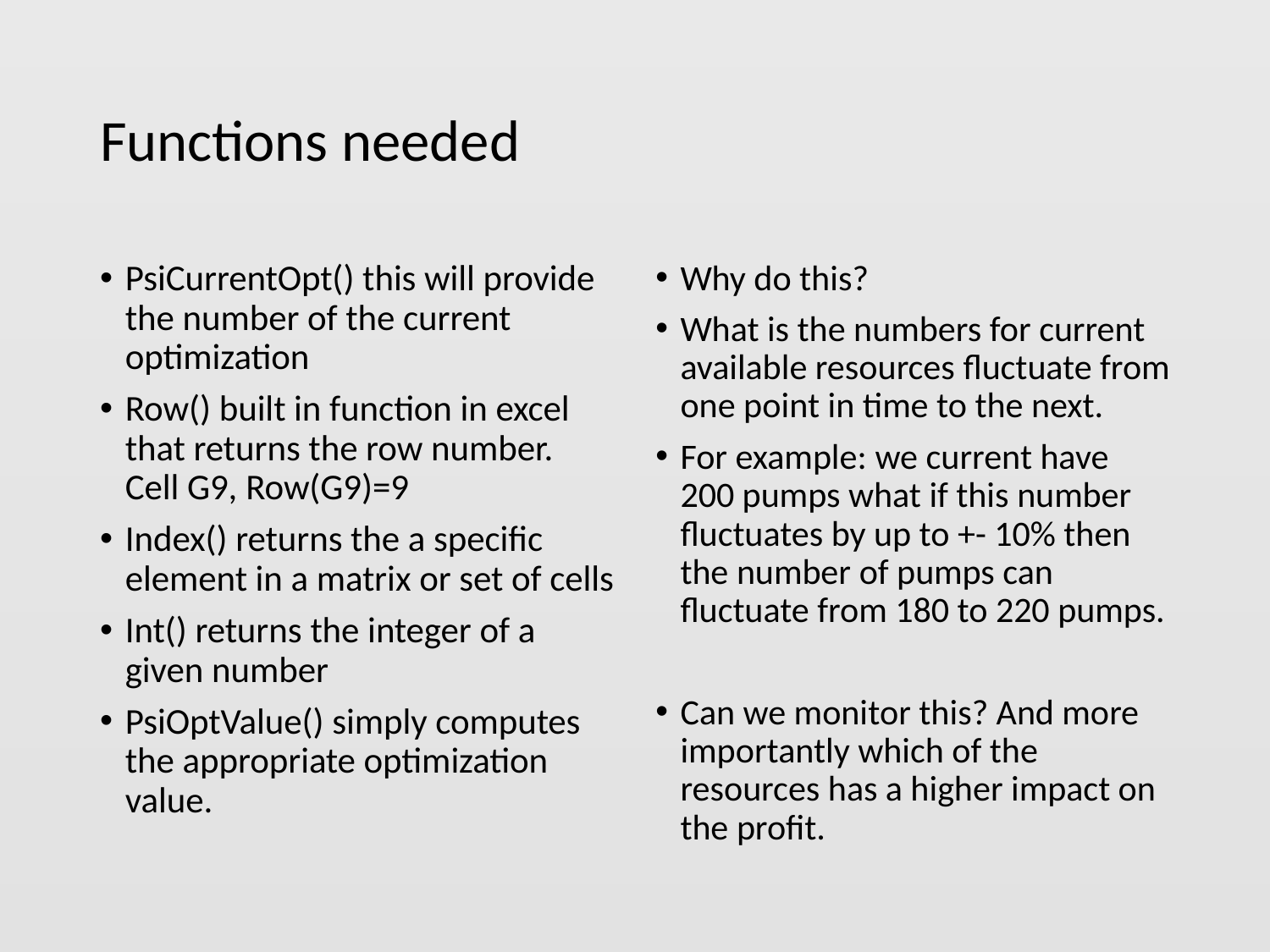

# Functions needed
PsiCurrentOpt() this will provide the number of the current optimization
Row() built in function in excel that returns the row number. Cell G9, Row(G9)=9
Index() returns the a specific element in a matrix or set of cells
Int() returns the integer of a given number
PsiOptValue() simply computes the appropriate optimization value.
Why do this?
What is the numbers for current available resources fluctuate from one point in time to the next.
For example: we current have 200 pumps what if this number fluctuates by up to +- 10% then the number of pumps can fluctuate from 180 to 220 pumps.

Can we monitor this? And more importantly which of the resources has a higher impact on the profit.